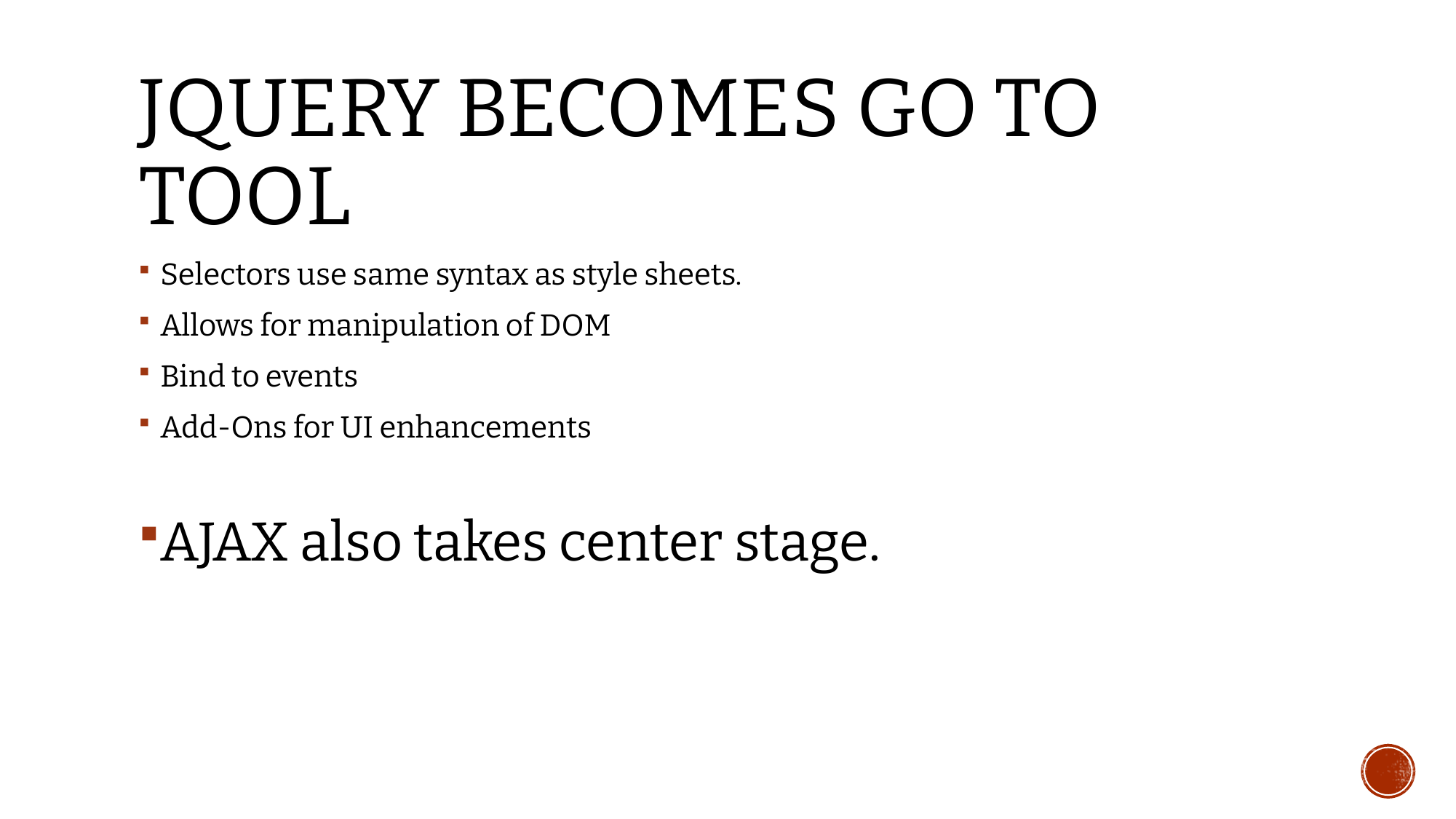

# Jquery becomes go to tool
Selectors use same syntax as style sheets.
Allows for manipulation of DOM
Bind to events
Add-Ons for UI enhancements

AJAX also takes center stage.